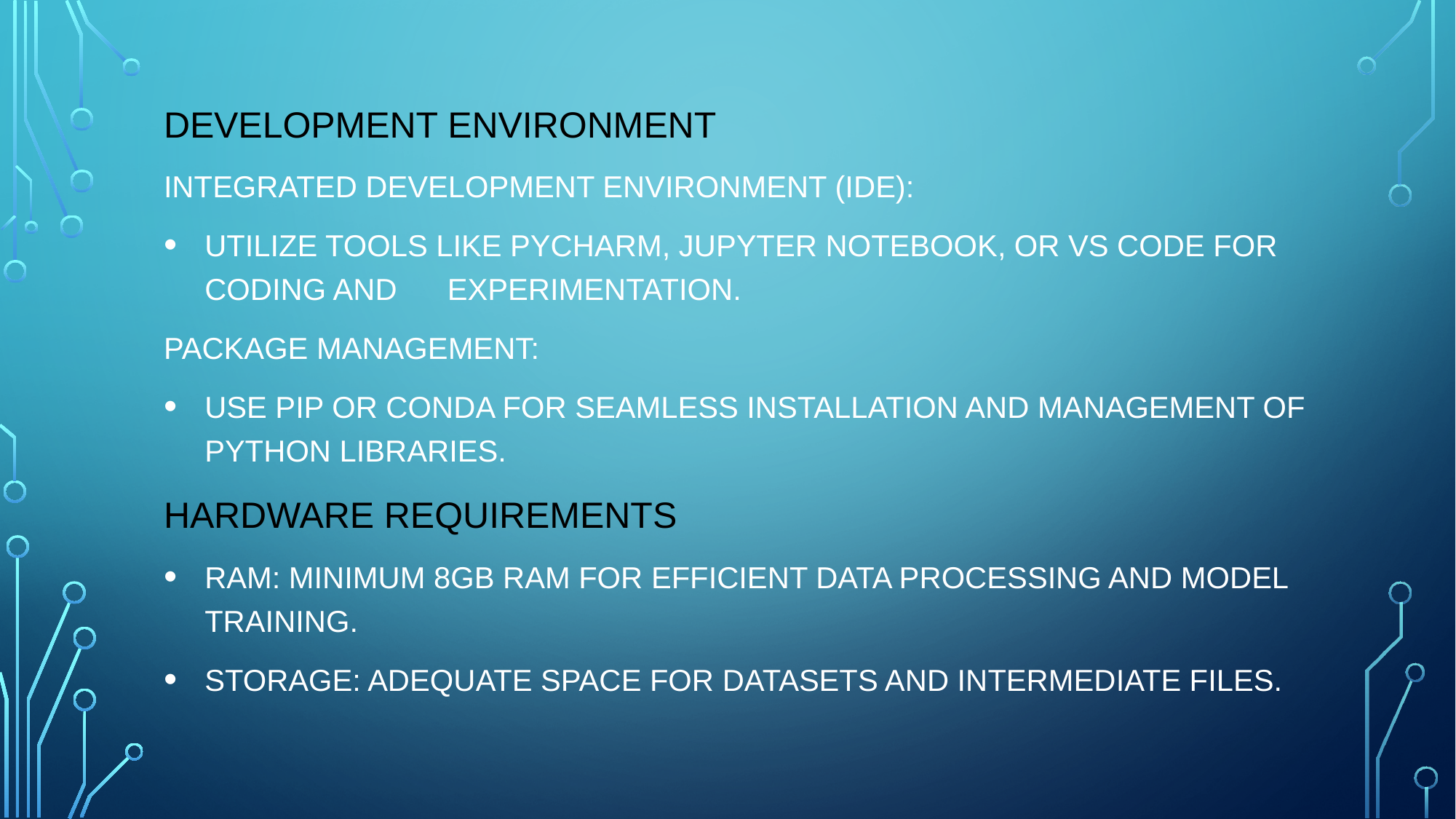

Development Environment
Integrated Development Environment (IDE):
Utilize tools like PyCharm, Jupyter Notebook, or VS Code for coding and      experimentation.
Package Management:
Use pip or conda for seamless installation and management of Python libraries.
Hardware Requirements
RAM: Minimum 8GB RAM for efficient data processing and model training.
Storage: Adequate space for datasets and intermediate files.